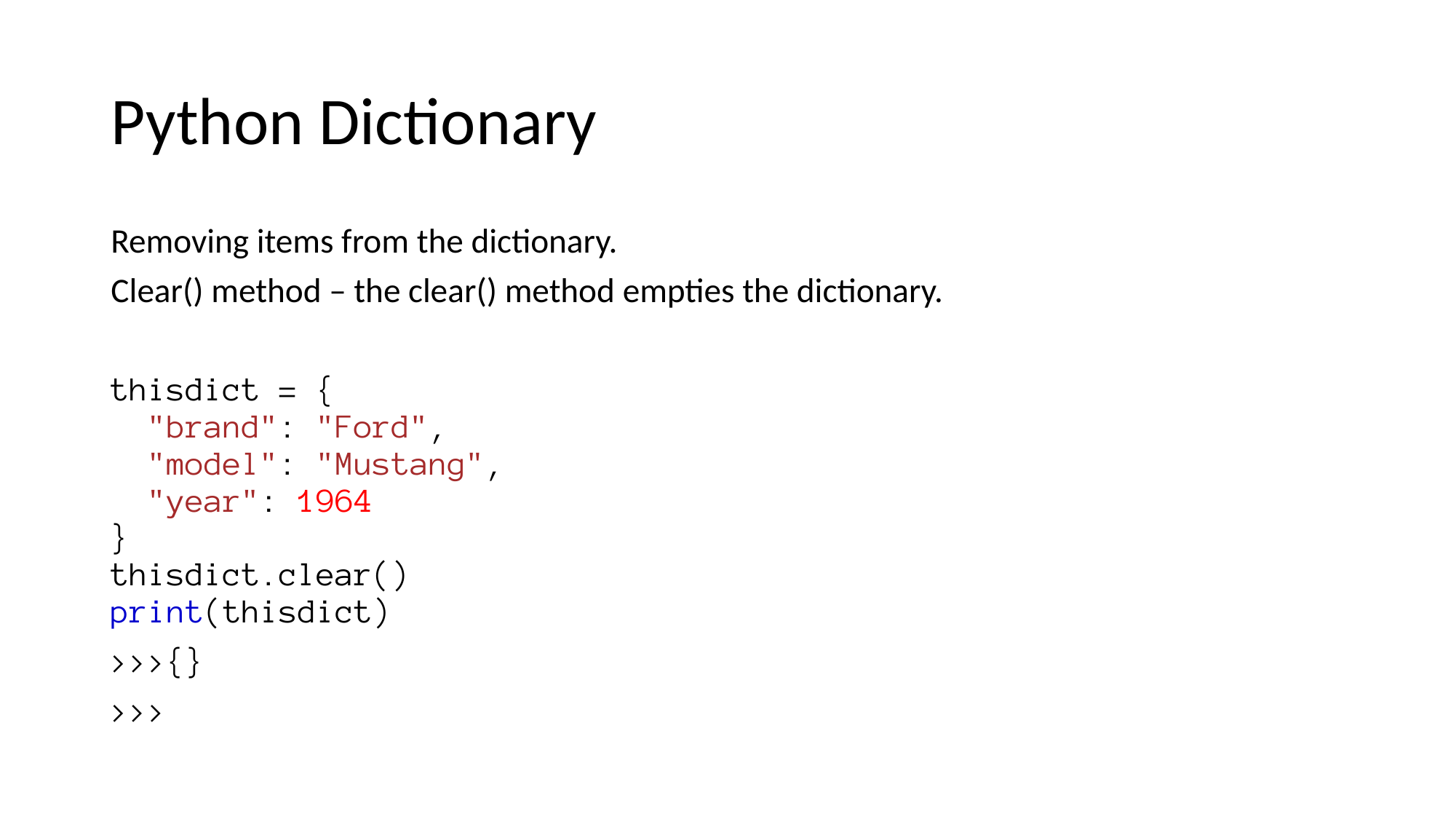

# Python Dictionary
Removing items from the dictionary.
Clear() method – the clear() method empties the dictionary.

thisdict = {
  "brand": "Ford",
  "model": "Mustang",
  "year": 1964
}
thisdict.clear()
print(thisdict)
>>>{}
>>>